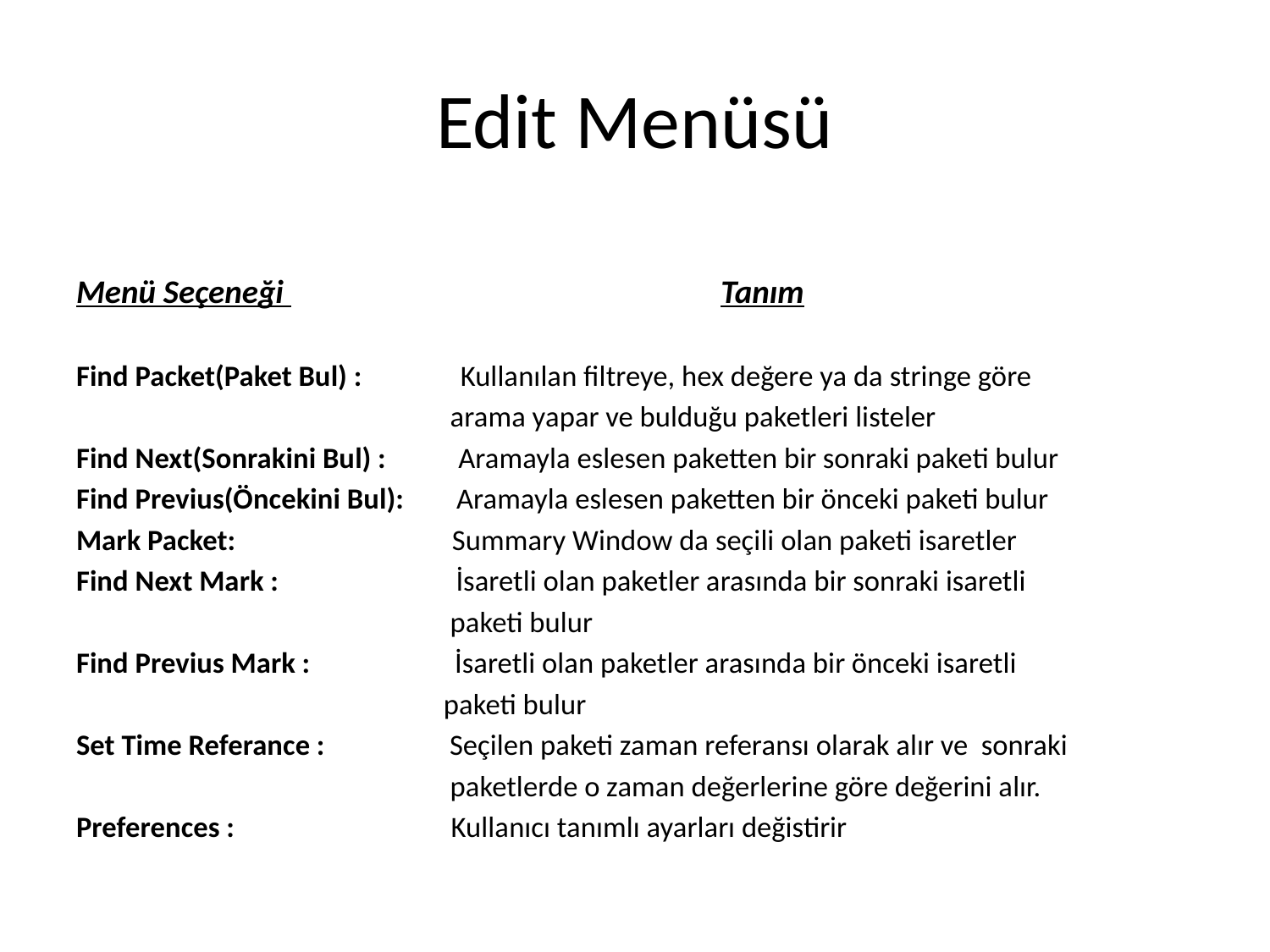

# Edit Menüsü

Menü Seçeneği                                                           Tanım

Find Packet(Paket Bul) :               Kullanılan filtreye, hex değere ya da stringe göre
                                                         arama yapar ve bulduğu paketleri listeler
Find Next(Sonrakini Bul) :           Aramayla eslesen paketten bir sonraki paketi bulur
Find Previus(Öncekini Bul):        Aramayla eslesen paketten bir önceki paketi bulur
Mark Packet:                                 Summary Window da seçili olan paketi isaretler
Find Next Mark :                           İsaretli olan paketler arasında bir sonraki isaretli
                                                         paketi bulur
Find Previus Mark :                      İsaretli olan paketler arasında bir önceki isaretli
                                                        paketi bulur
Set Time Referance :                   Seçilen paketi zaman referansı olarak alır ve  sonraki
                                                         paketlerde o zaman değerlerine göre değerini alır.
Preferences :                                 Kullanıcı tanımlı ayarları değistirir